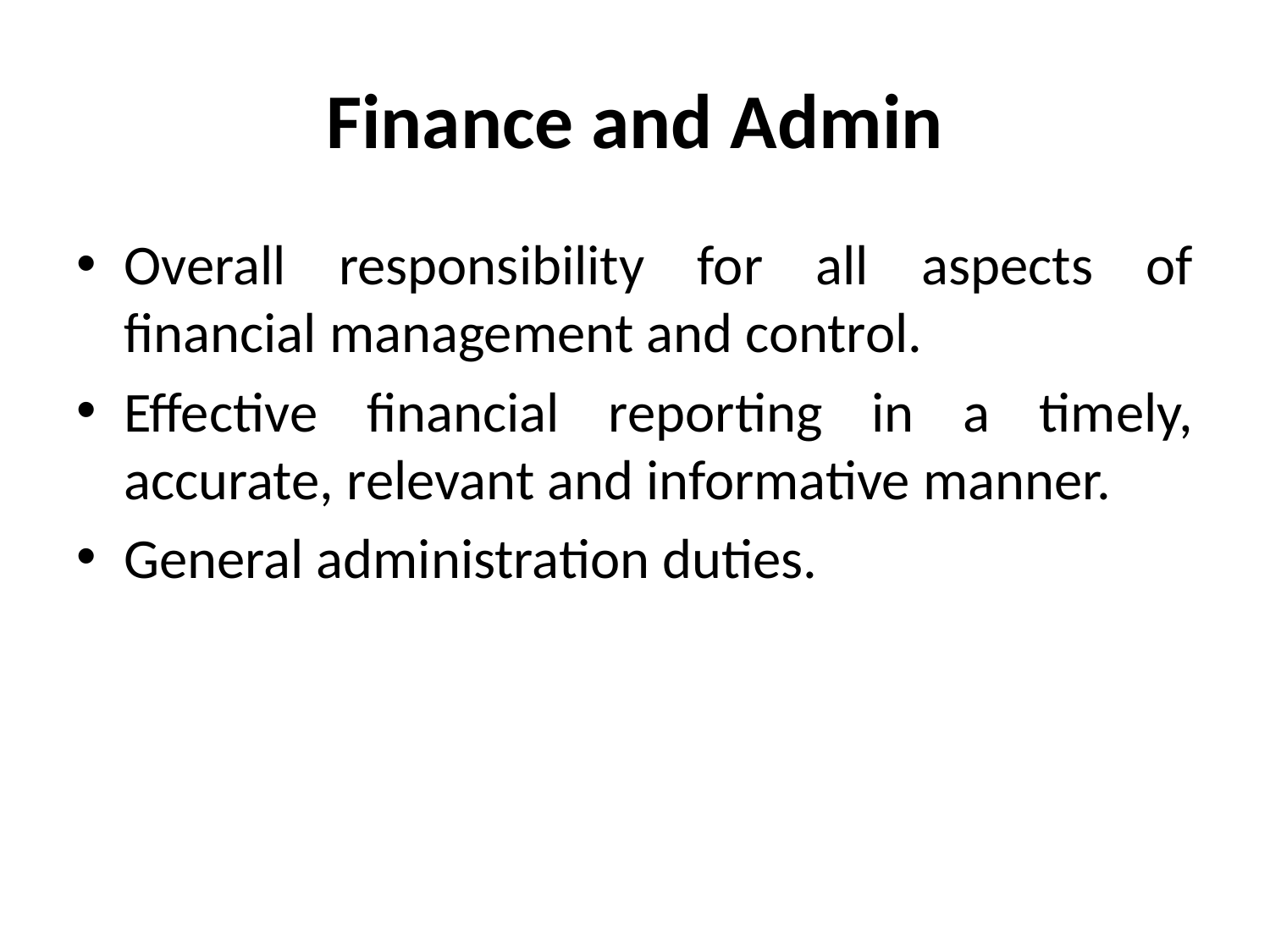

# Finance and Admin
Overall responsibility for all aspects of financial management and control.
Effective financial reporting in a timely, accurate, relevant and informative manner.
General administration duties.